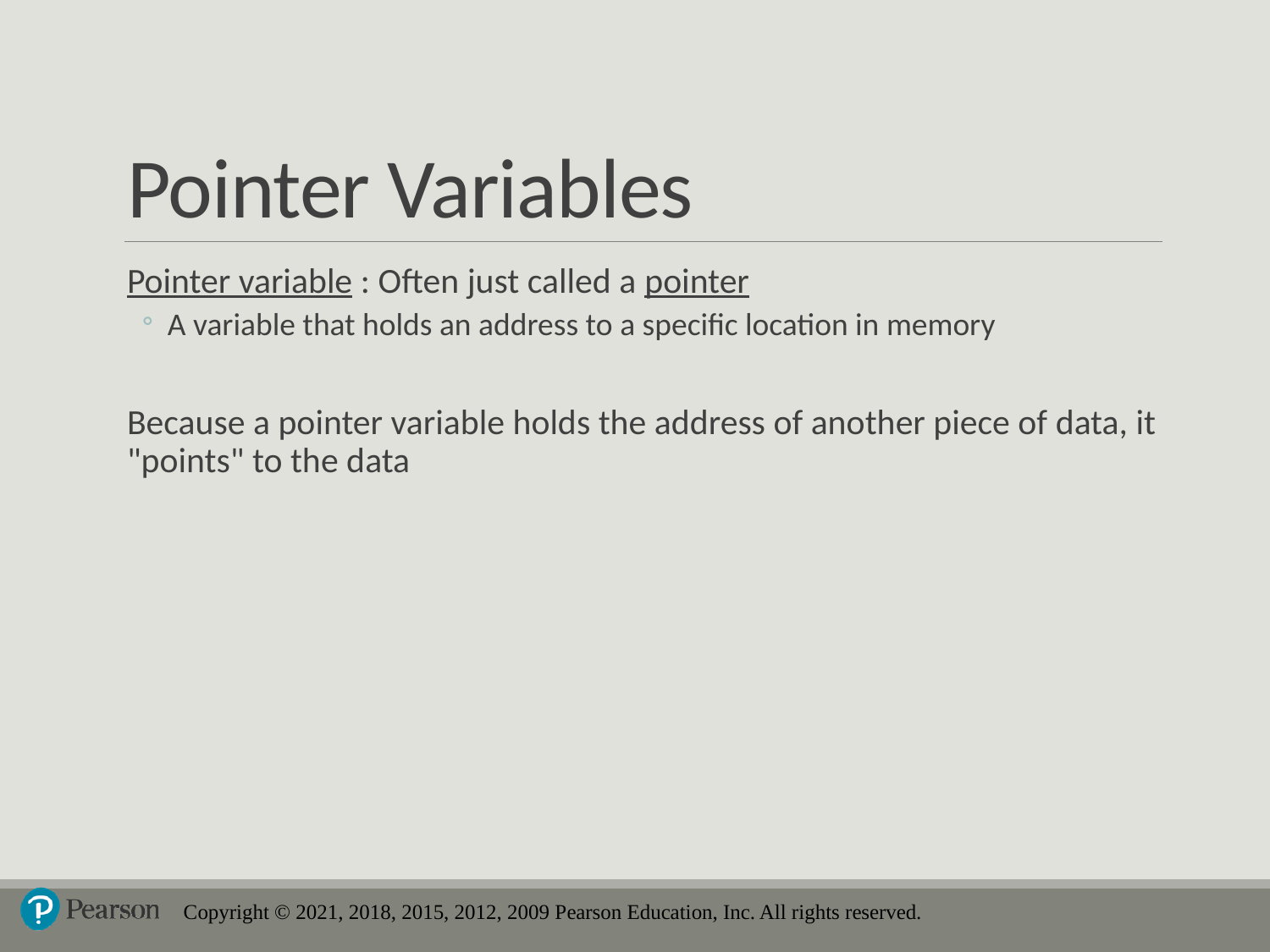

# Pointer Variables
Pointer variable : Often just called a pointer
A variable that holds an address to a specific location in memory
Because a pointer variable holds the address of another piece of data, it "points" to the data